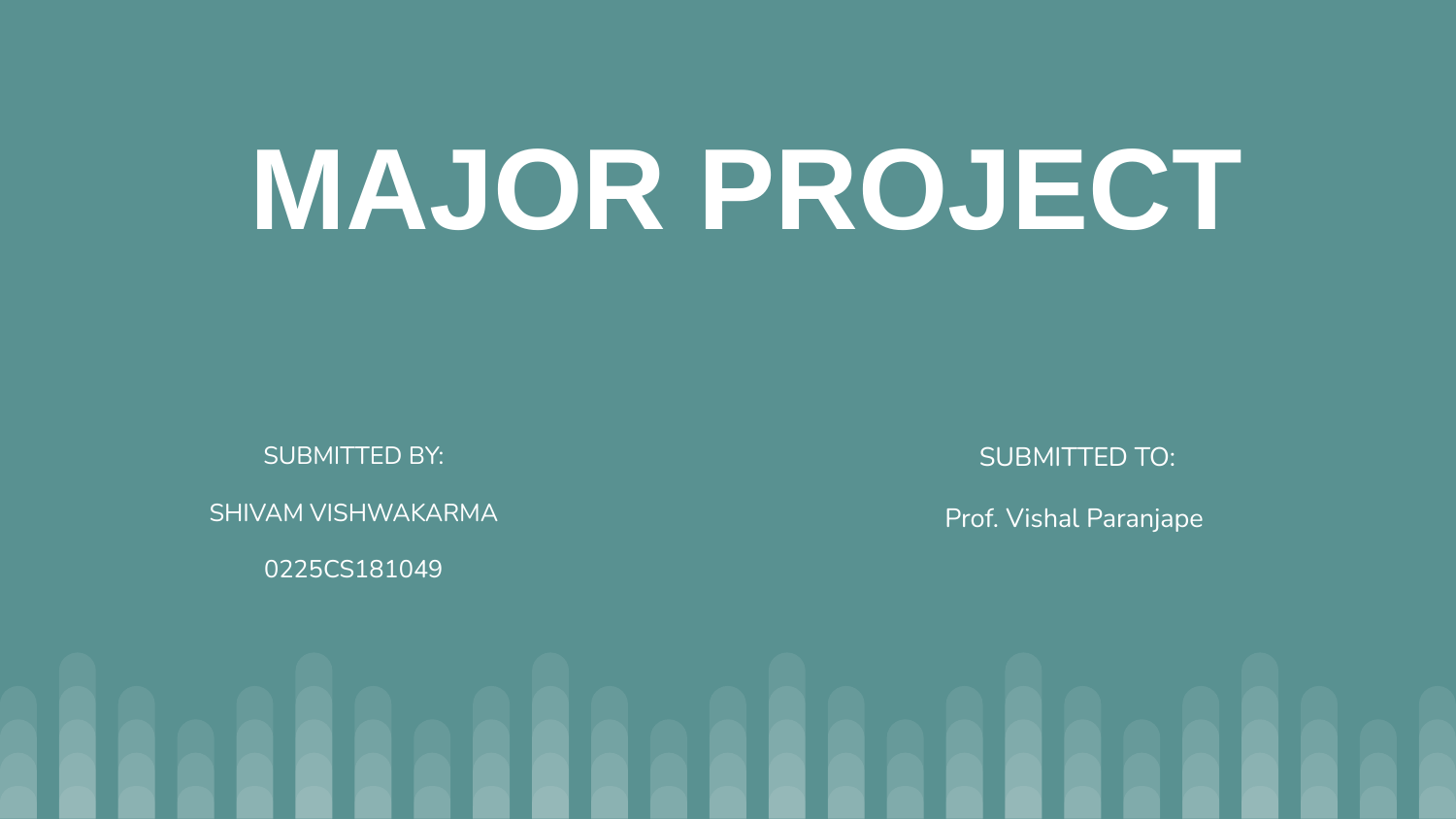

MAJOR PROJECT
# SUBMITTED BY:
SHIVAM VISHWAKARMA
0225CS181049
SUBMITTED TO:
Prof. Vishal Paranjape